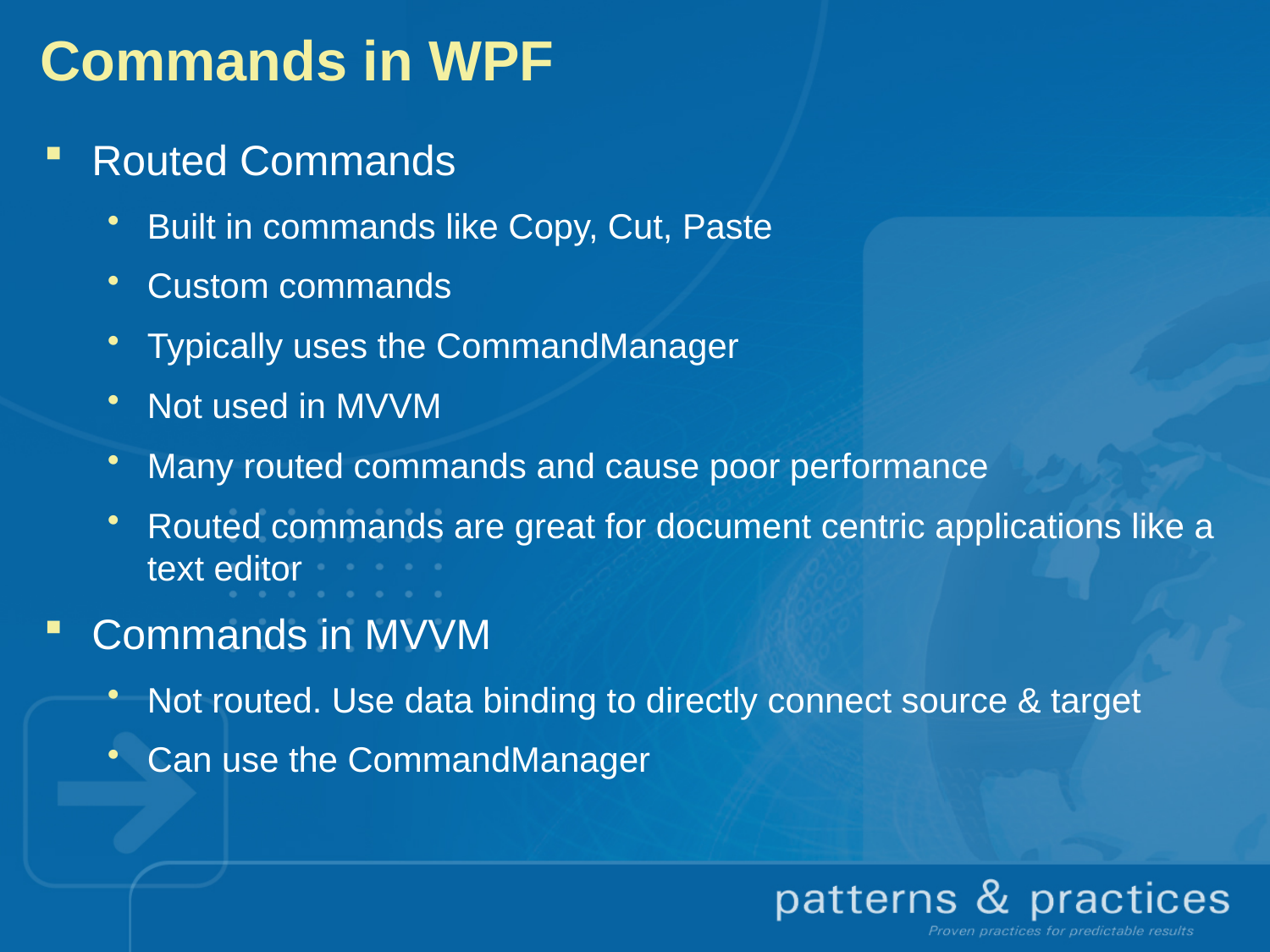

# Commands in WPF
Routed Commands
Built in commands like Copy, Cut, Paste
Custom commands
Typically uses the CommandManager
Not used in MVVM
Many routed commands and cause poor performance
Routed commands are great for document centric applications like a text editor
Commands in MVVM
Not routed. Use data binding to directly connect source & target
Can use the CommandManager